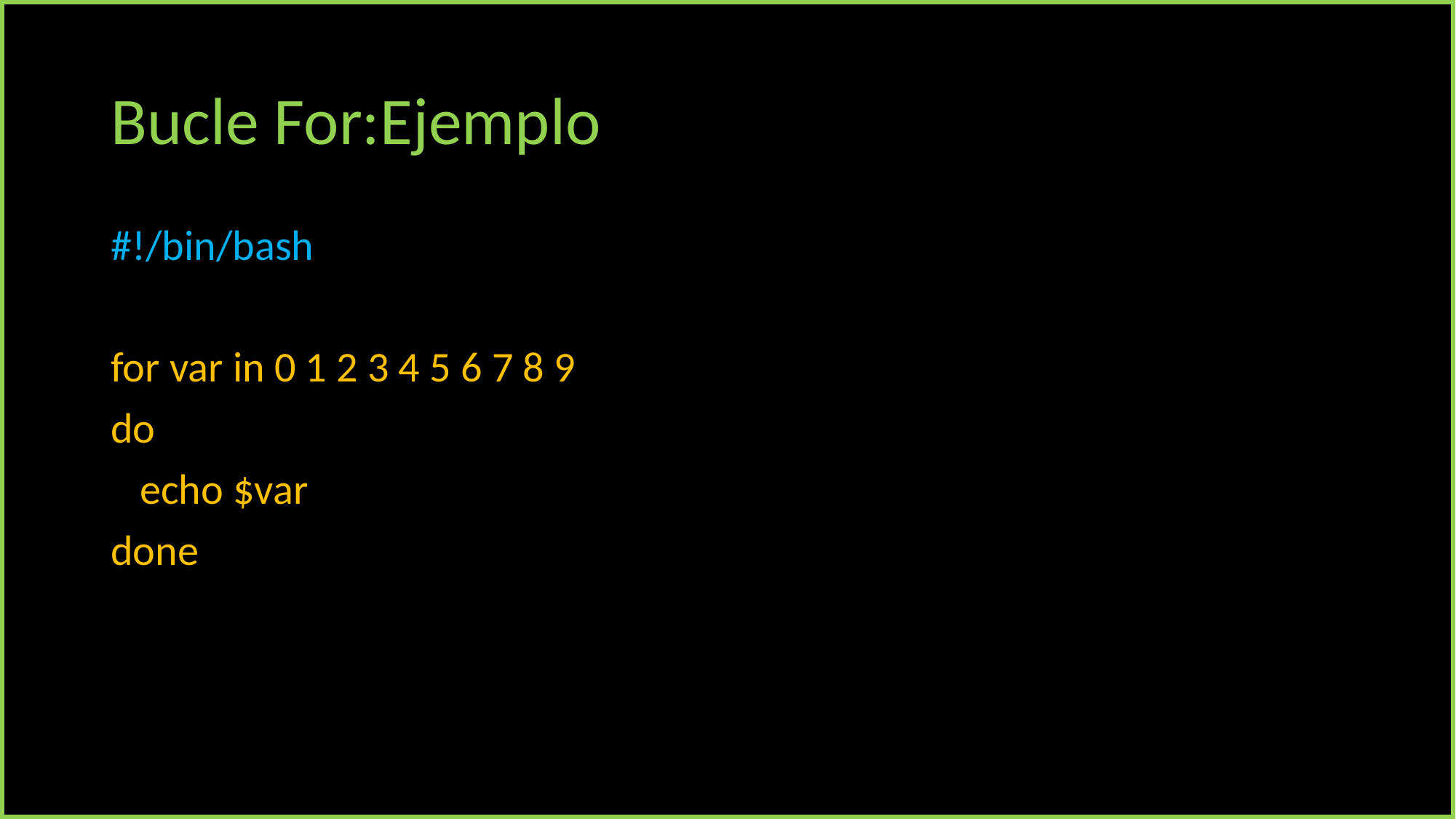

# Bucle For:Ejemplo
#!/bin/bash

for var in 0 1 2 3 4 5 6 7 8 9
do
   echo $var
done